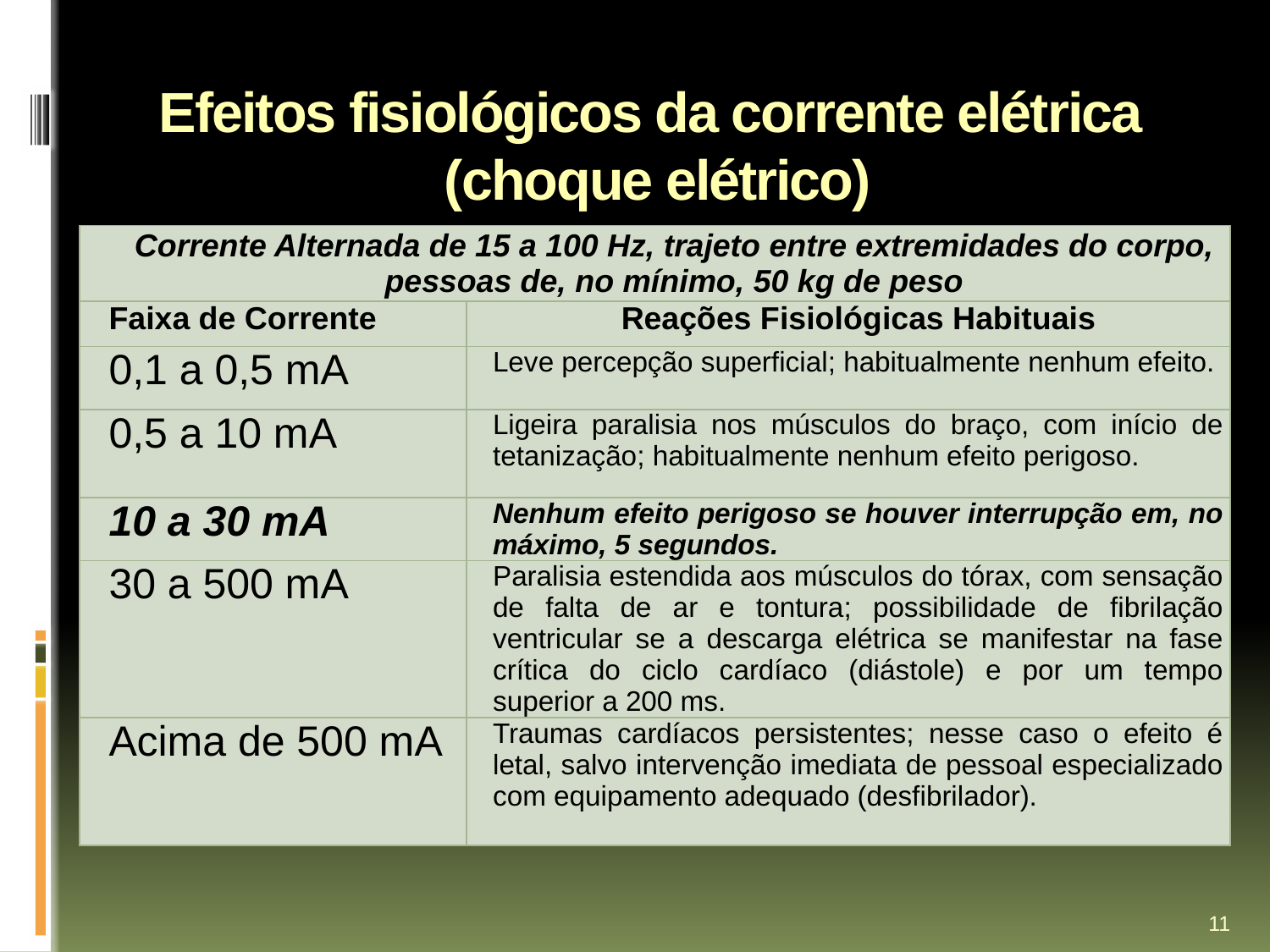

# Efeitos fisiológicos da corrente elétrica (choque elétrico)
| Corrente Alternada de 15 a 100 Hz, trajeto entre extremidades do corpo, pessoas de, no mínimo, 50 kg de peso |  |
| --- | --- |
| Faixa de Corrente | Reações Fisiológicas Habituais |
| 0,1 a 0,5 mA | Leve percepção superficial; habitualmente nenhum efeito. |
| 0,5 a 10 mA | Ligeira paralisia nos músculos do braço, com início de tetanização; habitualmente nenhum efeito perigoso. |
| 10 a 30 mA | Nenhum efeito perigoso se houver interrupção em, no máximo, 5 segundos. |
| 30 a 500 mA | Paralisia estendida aos músculos do tórax, com sensação de falta de ar e tontura; possibilidade de fibrilação ventricular se a descarga elétrica se manifestar na fase crítica do ciclo cardíaco (diástole) e por um tempo superior a 200 ms. |
| Acima de 500 mA | Traumas cardíacos persistentes; nesse caso o efeito é letal, salvo intervenção imediata de pessoal especializado com equipamento adequado (desfibrilador). |
11